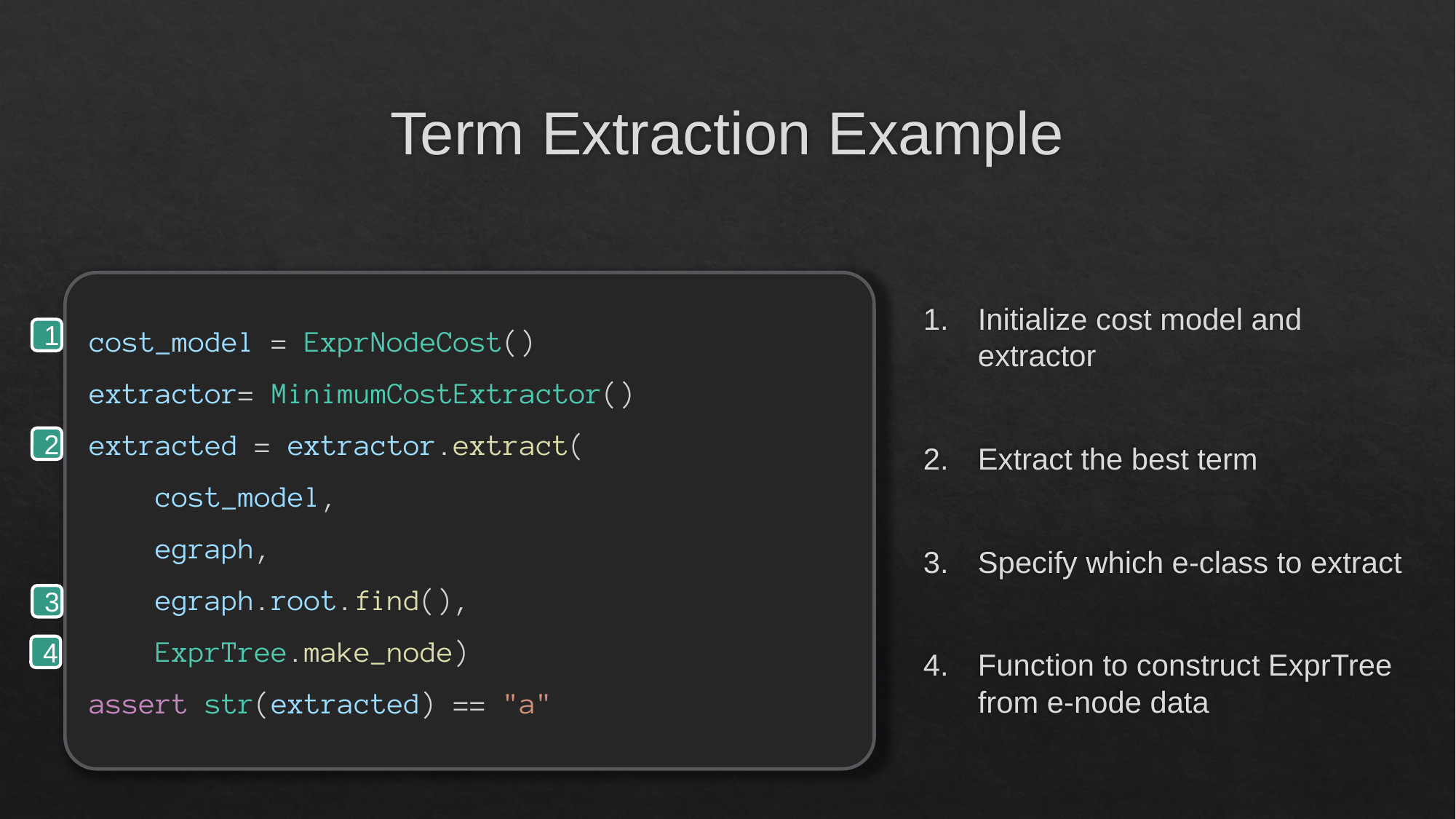

# Term Extraction Example
Initialize cost model and extractor

Extract the best term

Specify which e-class to extract

Function to construct ExprTree from e-node data
cost_model = ExprNodeCost()
extractor= MinimumCostExtractor()
extracted = extractor.extract(
    cost_model,
    egraph,
    egraph.root.find(),
    ExprTree.make_node)
assert str(extracted) == "a"
1
2
3
4